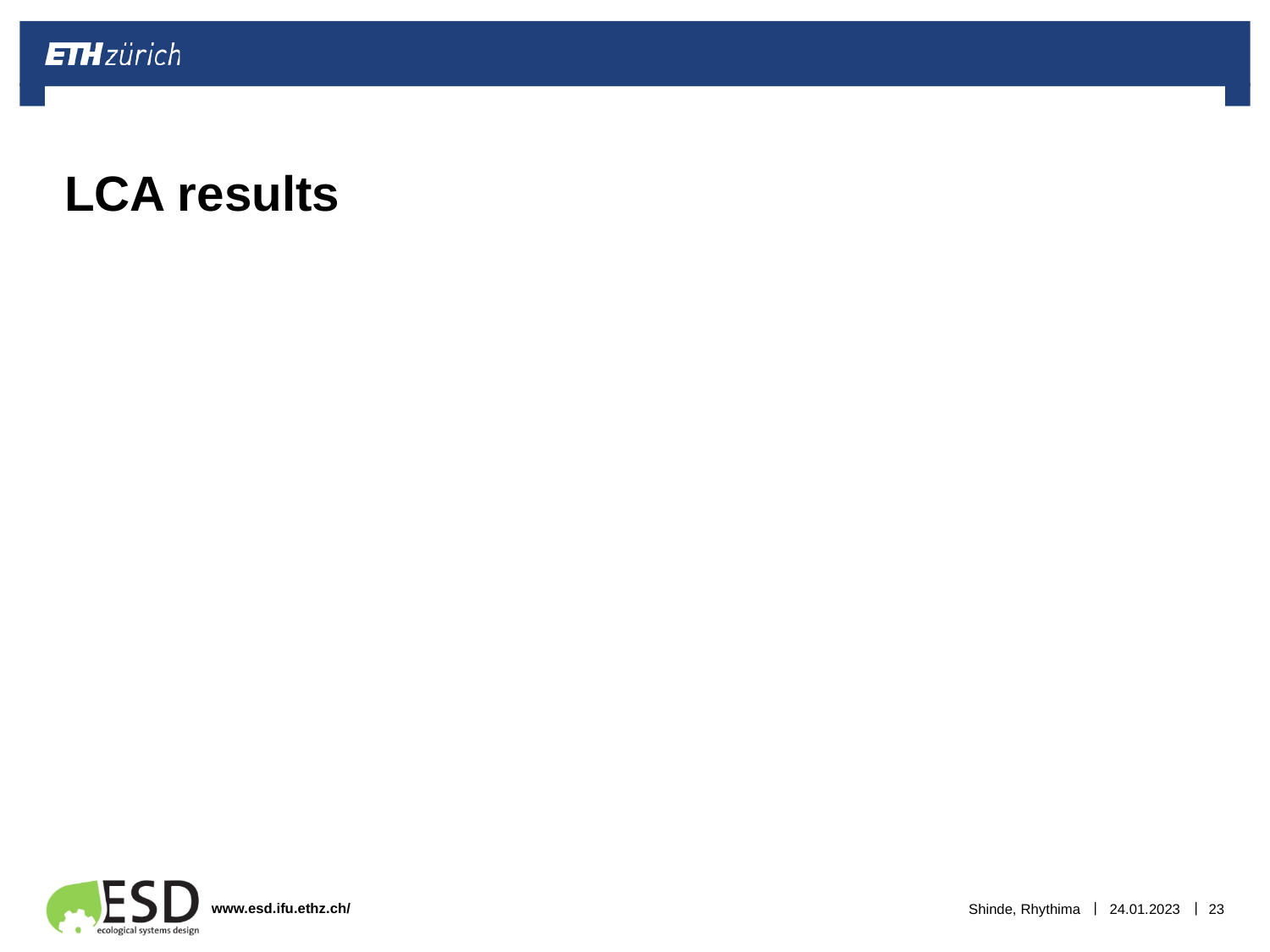

# LCA results

Shinde, Rhythima
24.01.2023
23